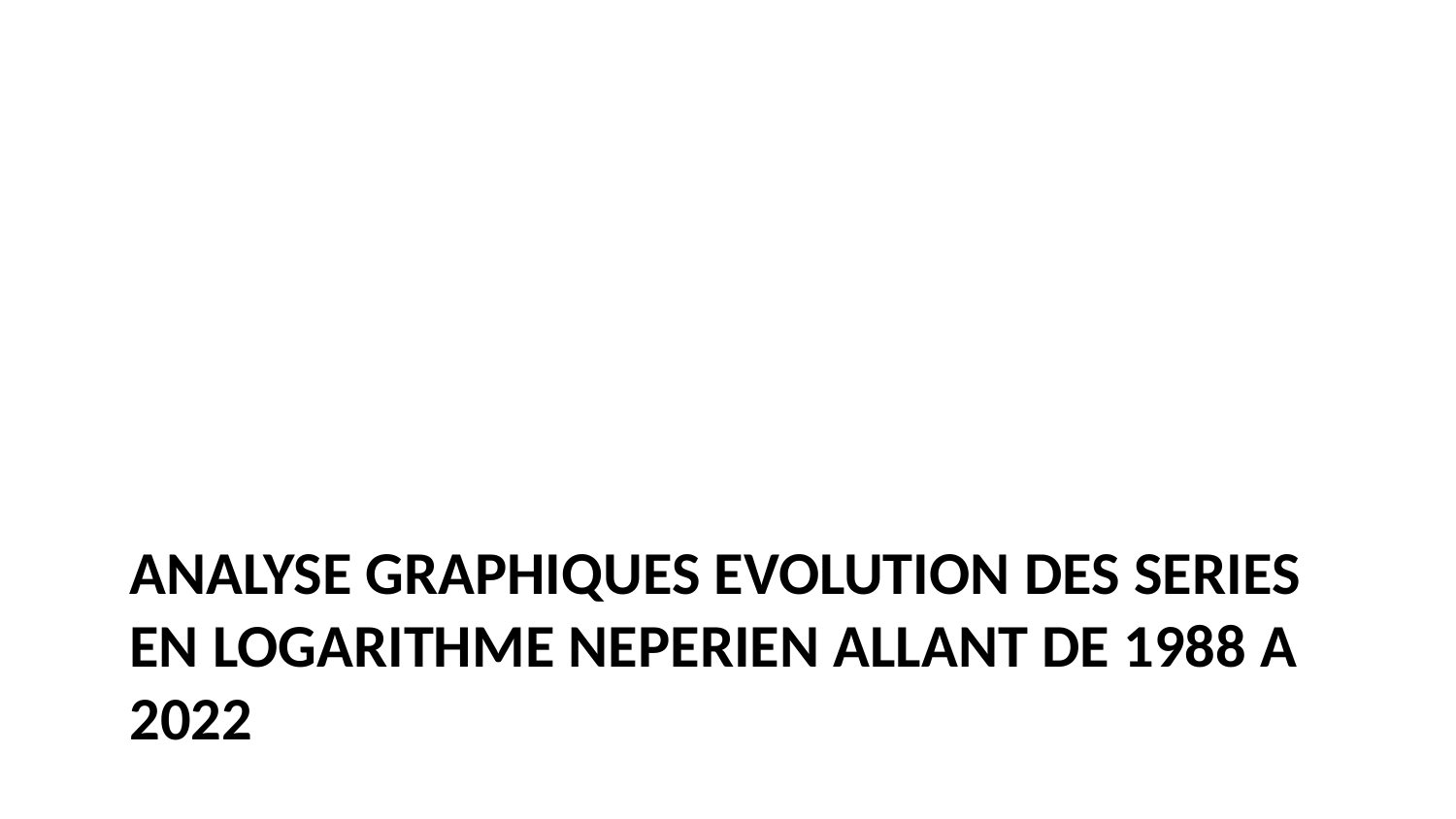

# Analyse graphiques evolution des series en Logarithme Neperien allant de 1988 a 2022